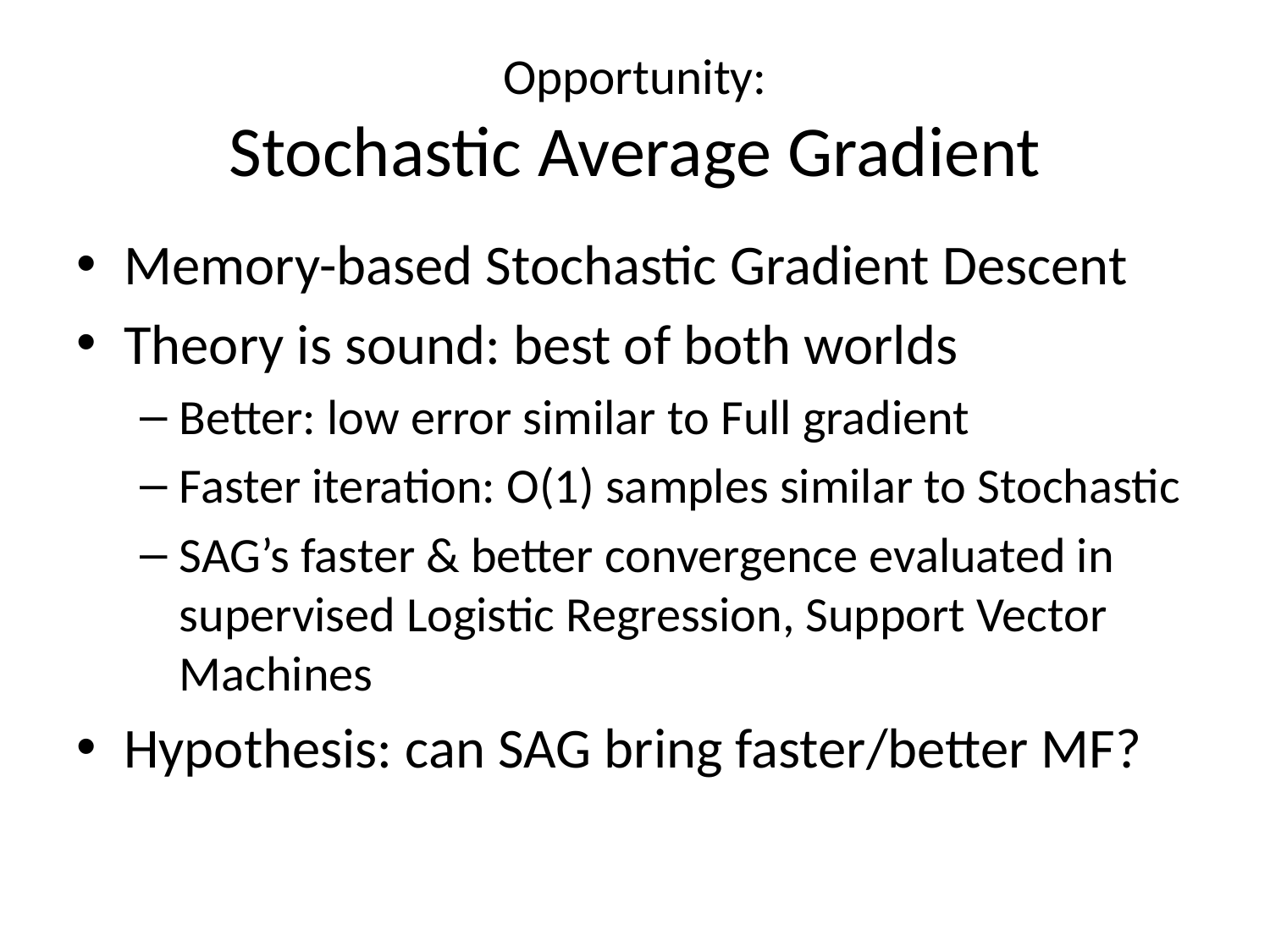

# Opportunity: Stochastic Average Gradient
Memory-based Stochastic Gradient Descent
Theory is sound: best of both worlds
Better: low error similar to Full gradient
Faster iteration: O(1) samples similar to Stochastic
SAG’s faster & better convergence evaluated in supervised Logistic Regression, Support Vector Machines
Hypothesis: can SAG bring faster/better MF?